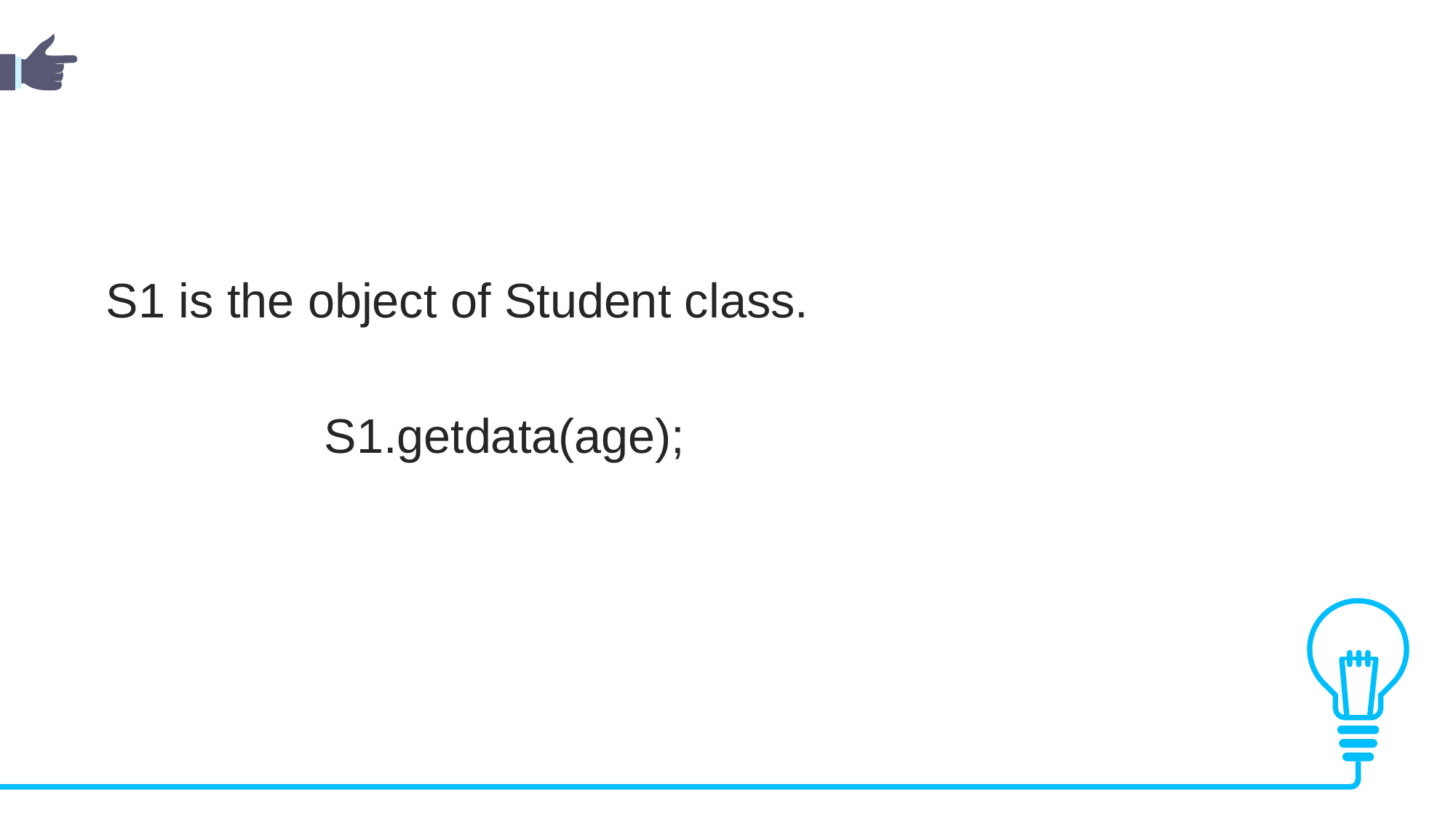

S1 is the object of Student class.

		S1.getdata(age);